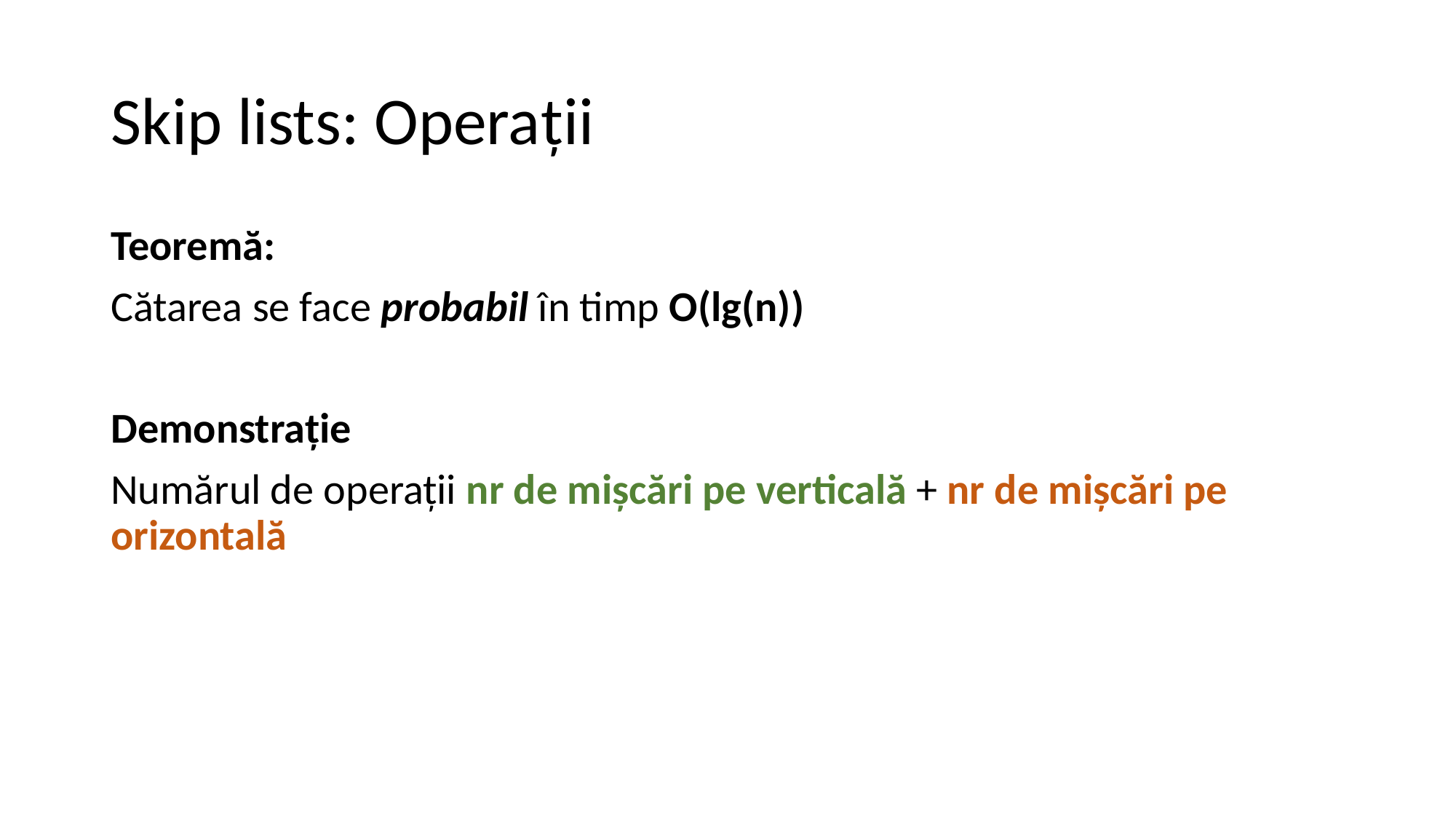

# Skip lists: Operații
Teoremă:
Cătarea se face probabil în timp O(lg(n))

Demonstrație
Numărul de operații nr de mișcări pe verticală + nr de mișcări pe orizontală